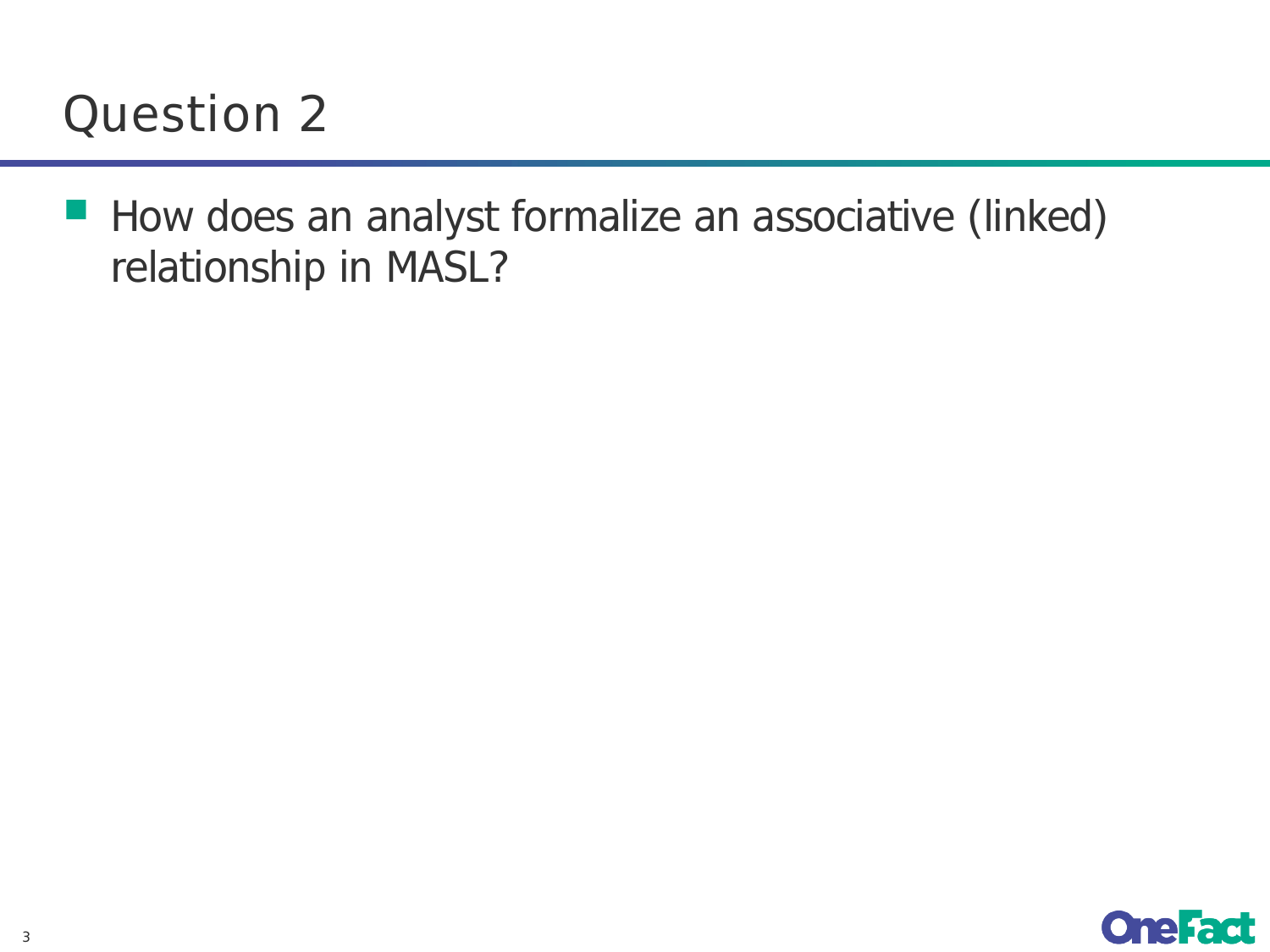

# Question 2

How does an analyst formalize an associative (linked) relationship in MASL?
3